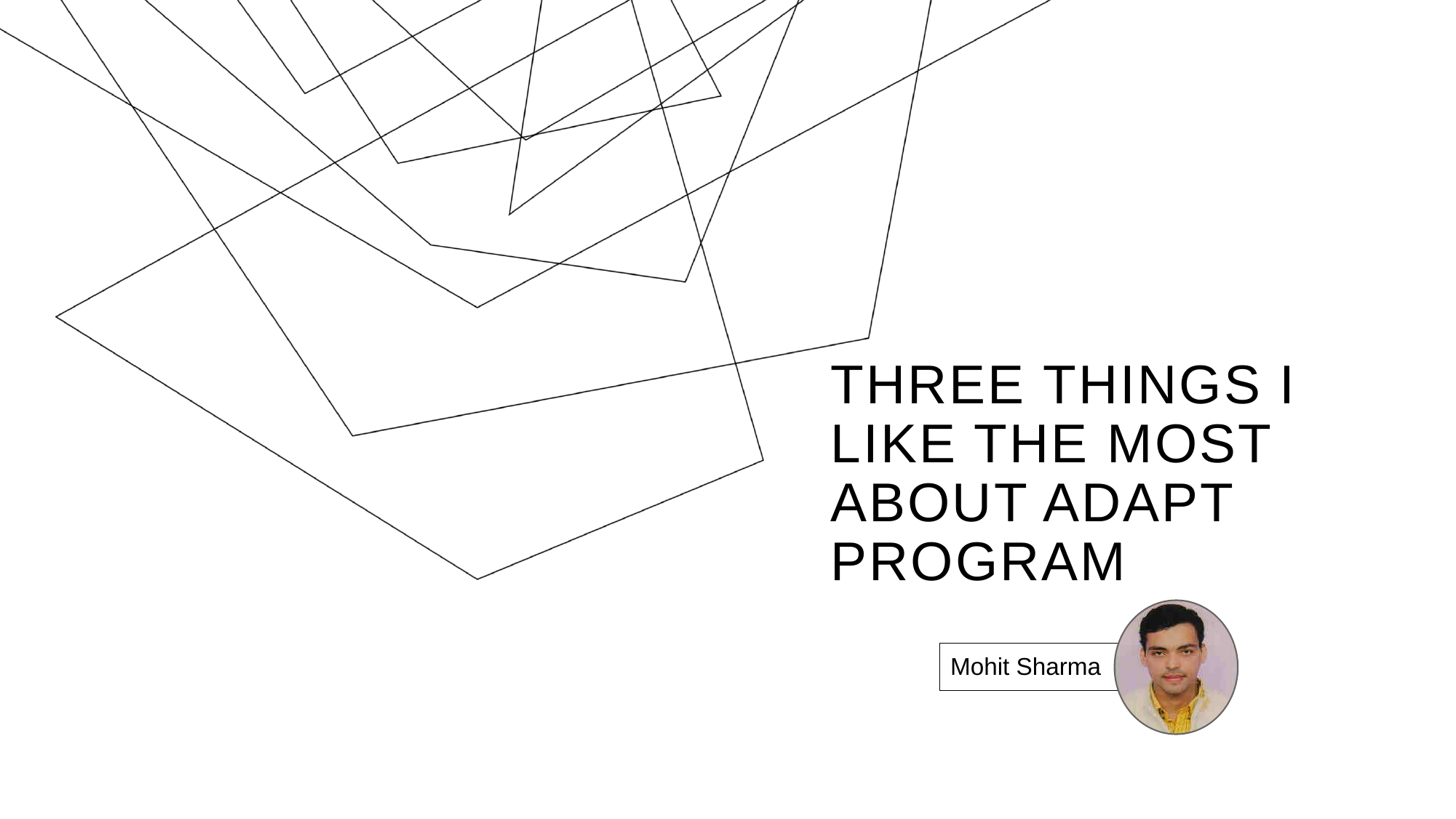

# Three Things I LIKE the MOST about ADaPT program

Mohit Sharma